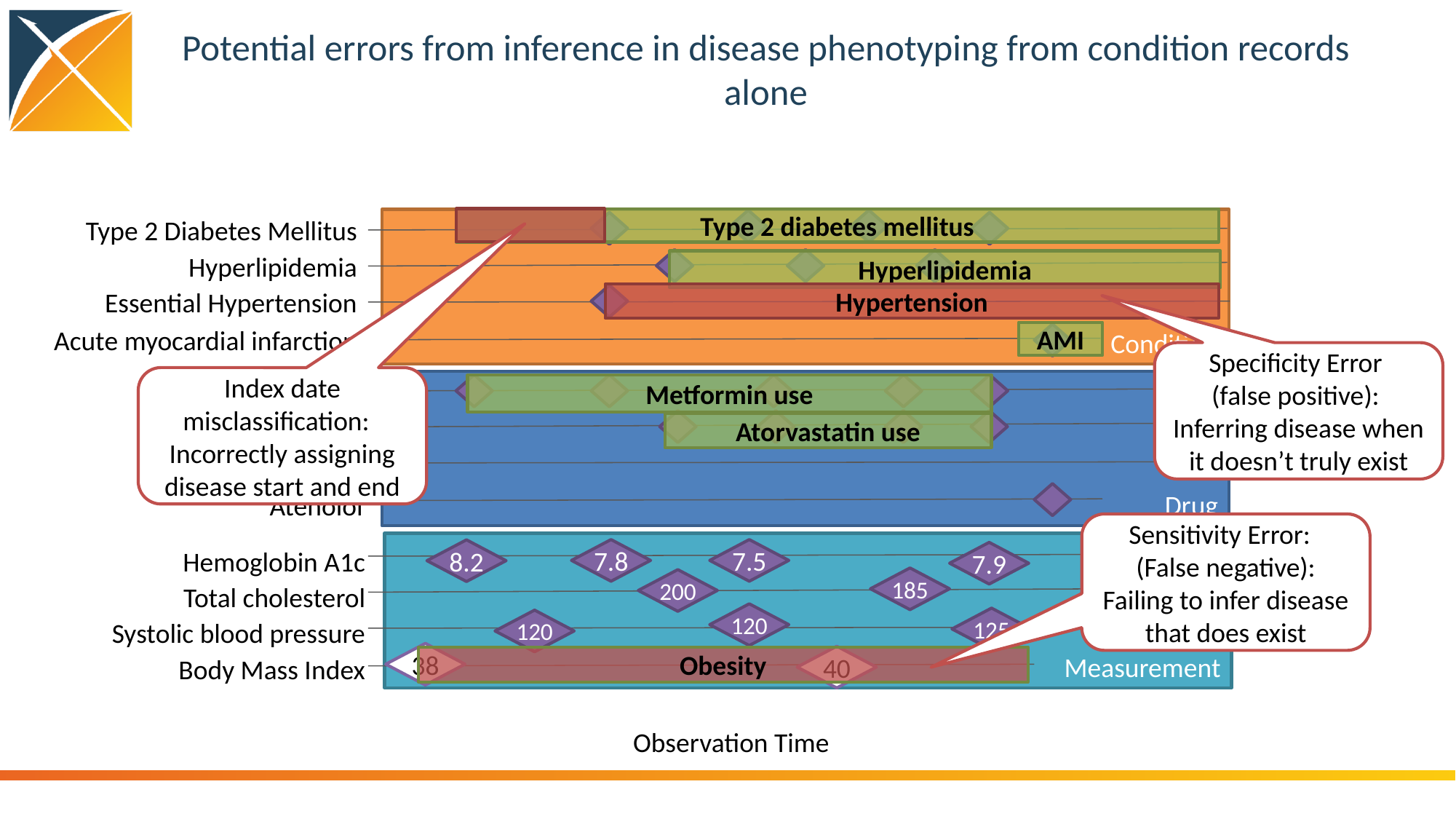

# Potential errors from inference in disease phenotyping from condition records alone
Type 2 Diabetes Mellitus

Type 2 diabetes mellitus
Condition

Drug

Measurement
7.8
7.5
8.2
7.9
185
200
120
125
120
38
40
Hyperlipidemia
Hyperlipidemia
Essential Hypertension
Hypertension
Acute myocardial infarction
AMI
Specificity Error
(false positive):  Inferring disease when it doesn’t truly exist
Index date misclassification:
Incorrectly assigning disease start and end
Metformin
Metformin use
Atorvastatin
Atorvastatin use
Lisinopril
Atenolol
Sensitivity Error:
(False negative): Failing to infer disease that does exist
Hemoglobin A1c
Total cholesterol
Systolic blood pressure
Body Mass Index
Obesity
Observation Time